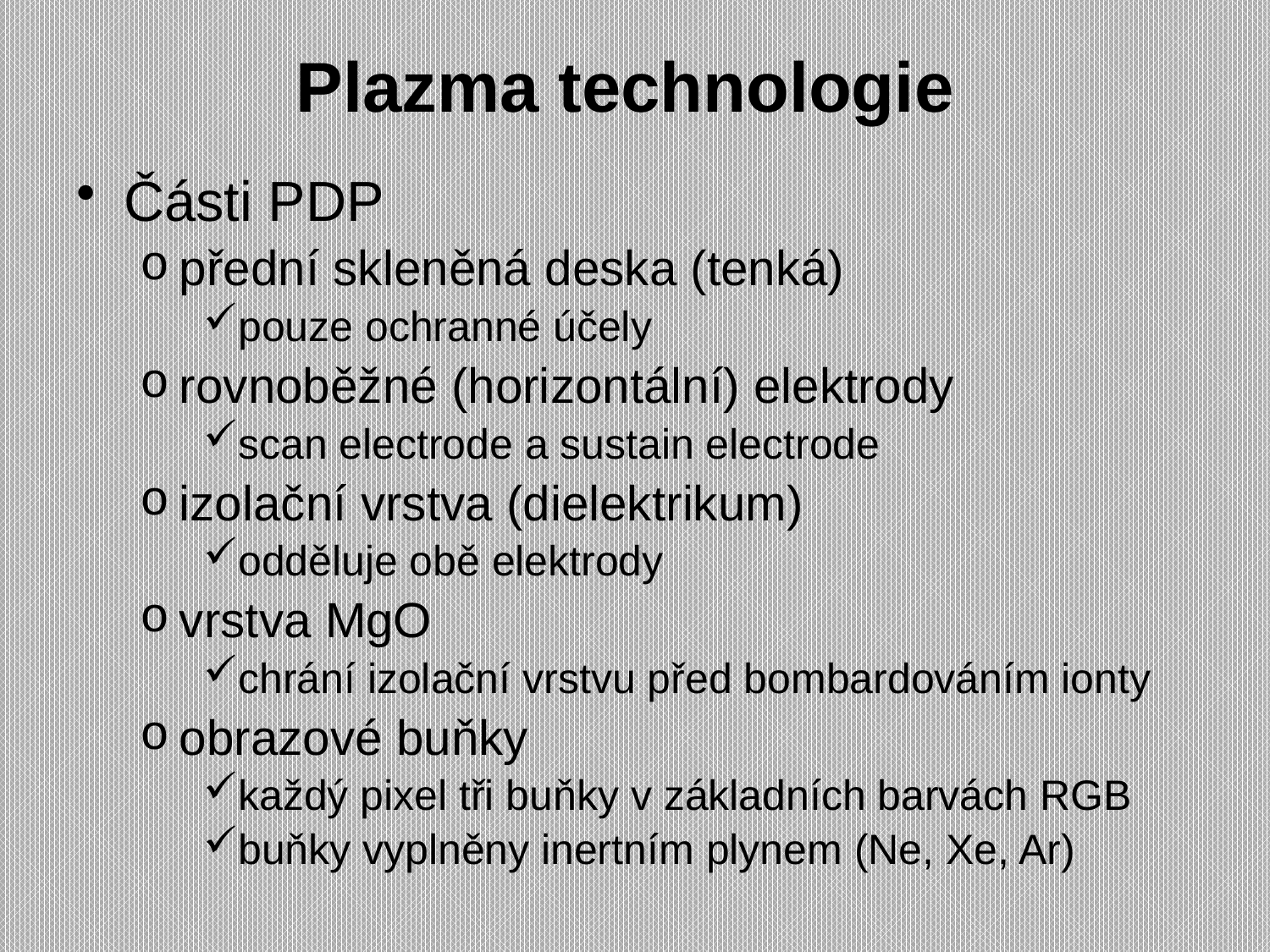

# Plazma technologie
Části PDP
přední skleněná deska (tenká)
pouze ochranné účely
rovnoběžné (horizontální) elektrody
scan electrode a sustain electrode
izolační vrstva (dielektrikum)
odděluje obě elektrody
vrstva MgO
chrání izolační vrstvu před bombardováním ionty
obrazové buňky
každý pixel tři buňky v základních barvách RGB
buňky vyplněny inertním plynem (Ne, Xe, Ar)